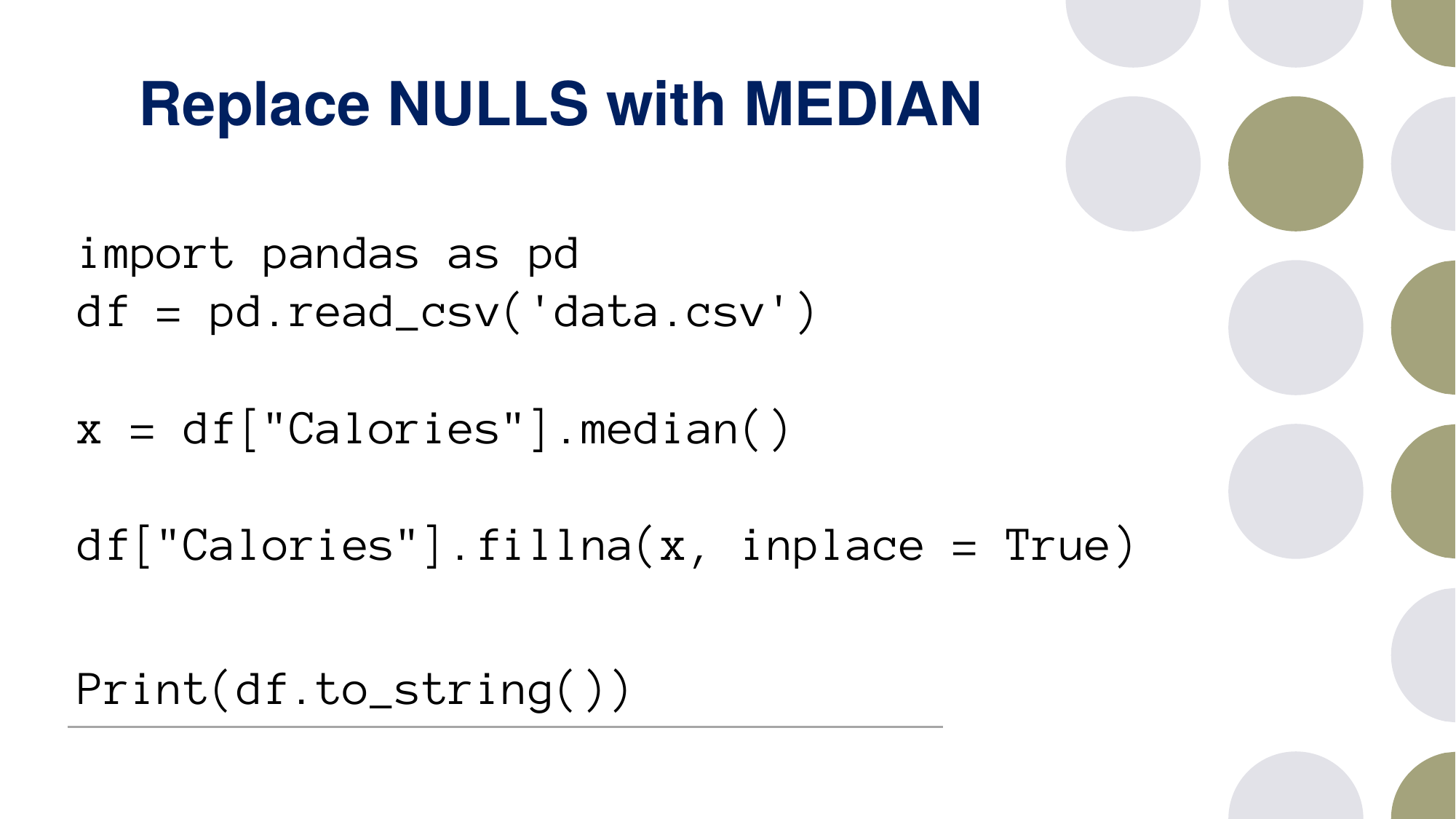

# Replace NULLS with MEDIAN
import pandas as pd
df = pd.read_csv('data.csv')
x = df["Calories"].median()
df["Calories"].fillna(x, inplace = True)

Print(df.to_string())